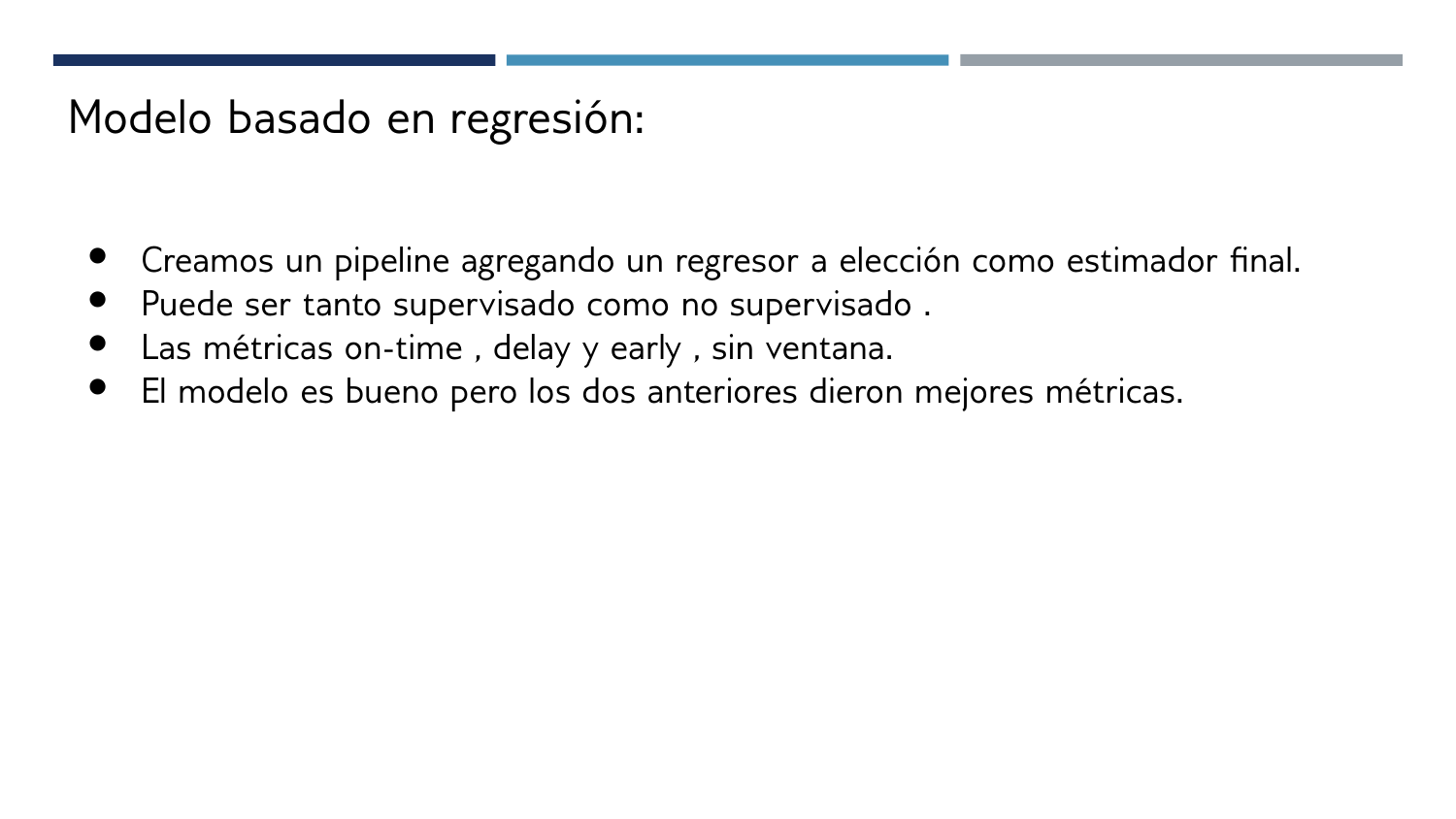

Modelo basado en regresión:

Creamos un pipeline agregando un regresor a elección como estimador final.
Puede ser tanto supervisado como no supervisado .
Las métricas on-time , delay y early , sin ventana.
El modelo es bueno pero los dos anteriores dieron mejores métricas.